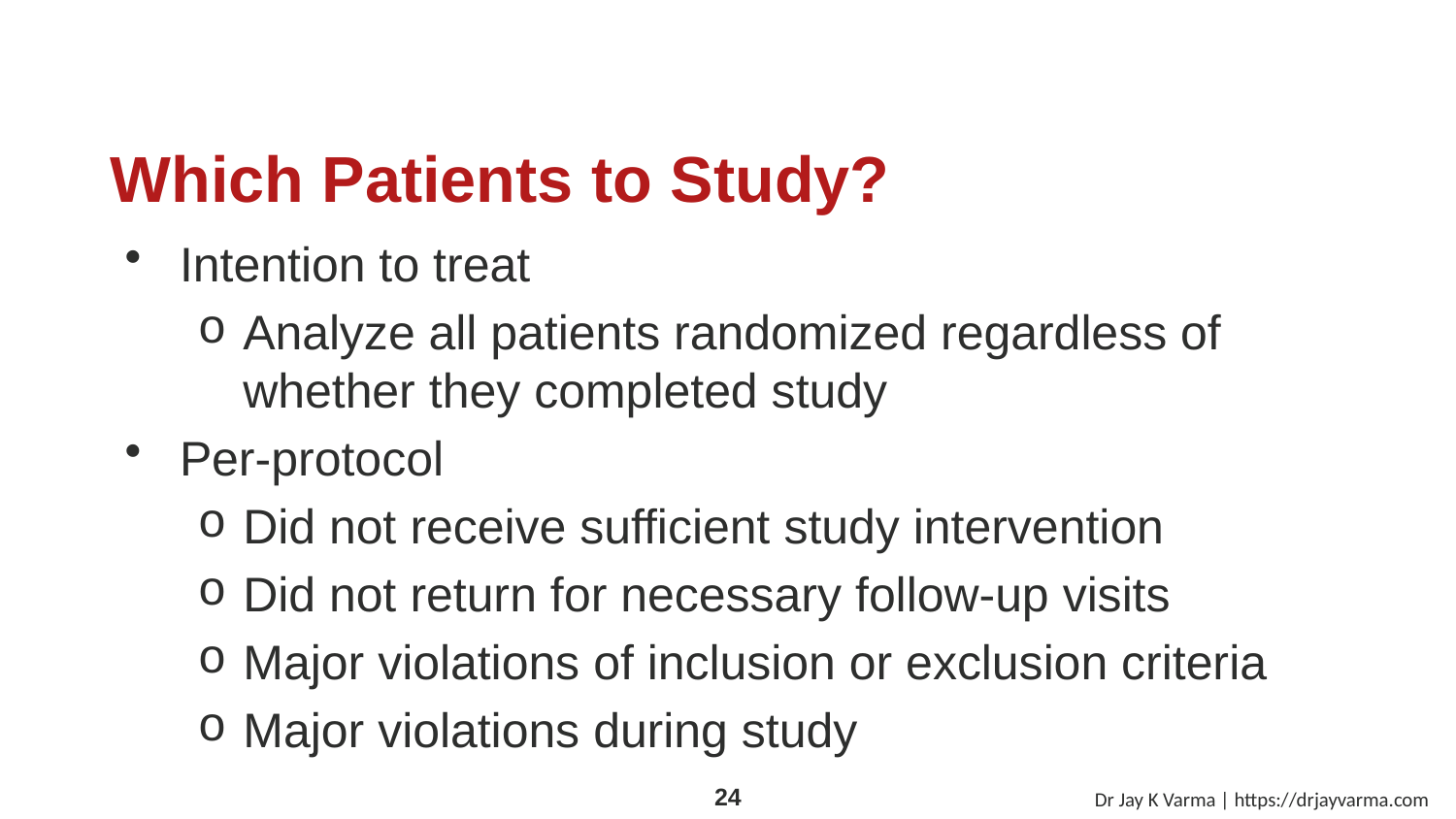

# Which Patients to Study?
Intention to treat
Analyze all patients randomized regardless of whether they completed study
Per-protocol
Did not receive sufficient study intervention
Did not return for necessary follow-up visits
Major violations of inclusion or exclusion criteria
Major violations during study

Dr Jay K Varma | https://drjayvarma.com